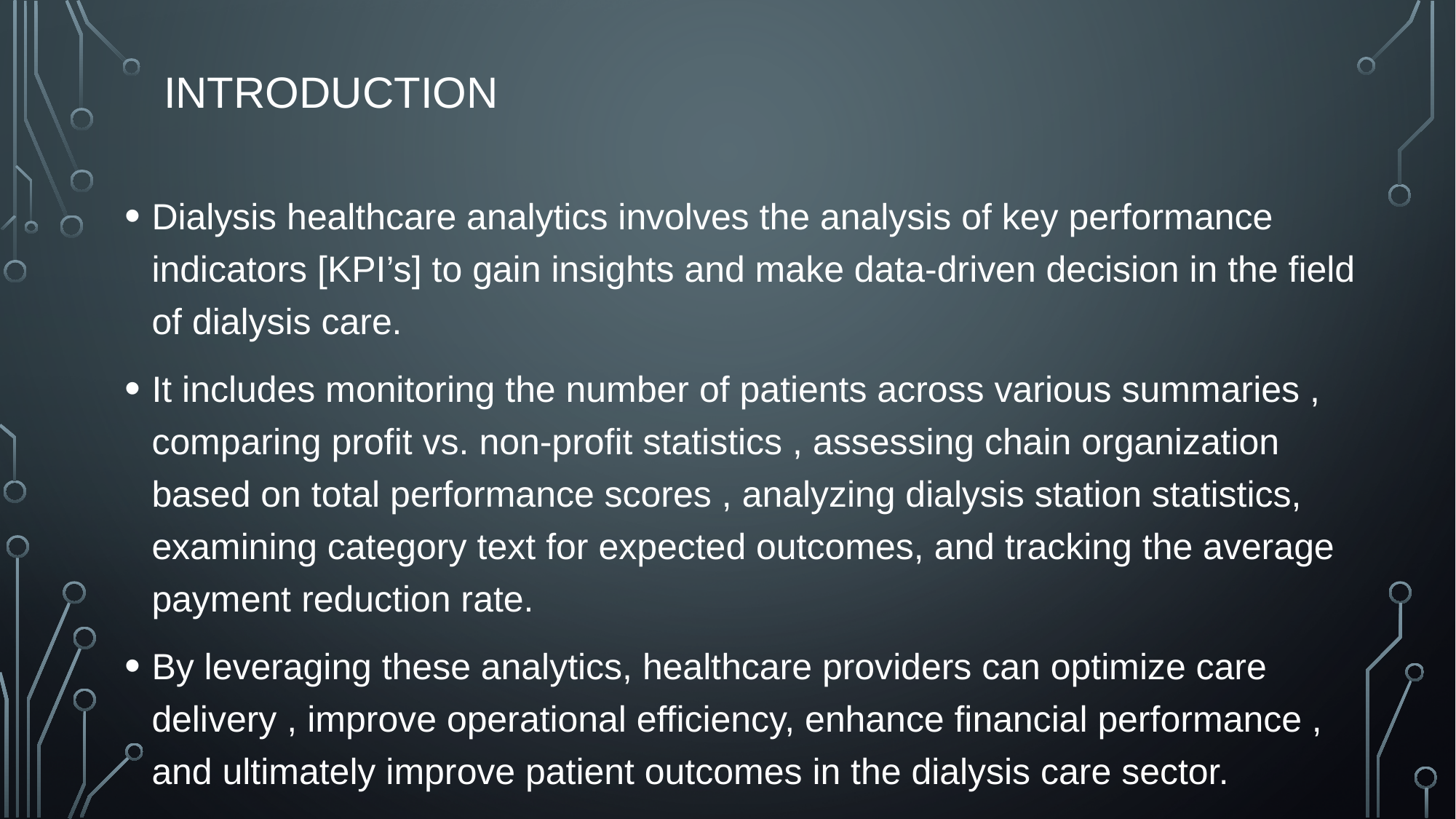

# INTRODUCTION
Dialysis healthcare analytics involves the analysis of key performance indicators [KPI’s] to gain insights and make data-driven decision in the field of dialysis care.
It includes monitoring the number of patients across various summaries , comparing profit vs. non-profit statistics , assessing chain organization based on total performance scores , analyzing dialysis station statistics, examining category text for expected outcomes, and tracking the average payment reduction rate.
By leveraging these analytics, healthcare providers can optimize care delivery , improve operational efficiency, enhance financial performance , and ultimately improve patient outcomes in the dialysis care sector.